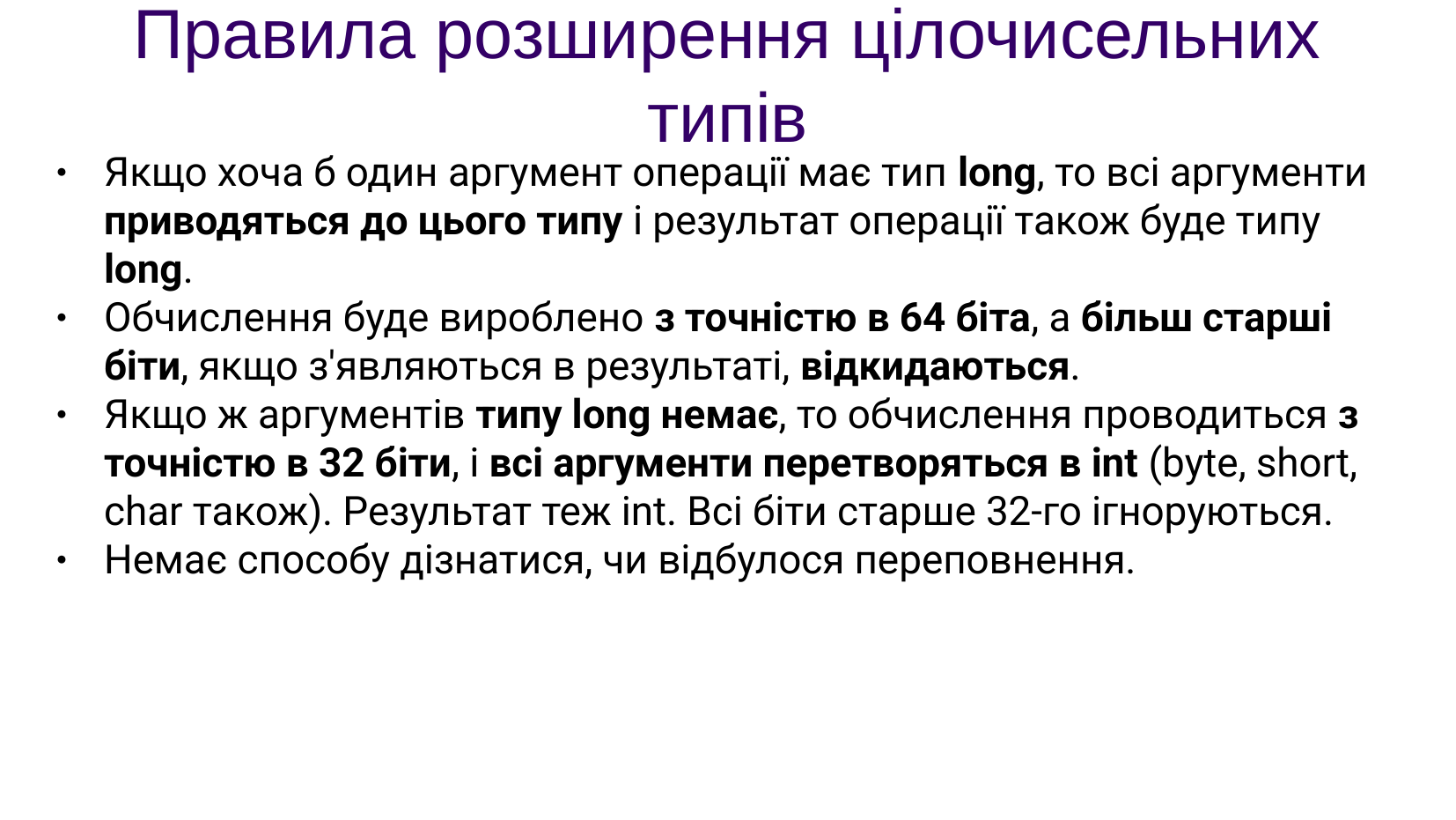

Правила розширення цілочисельних типів
Якщо хоча б один аргумент операції має тип long, то всі аргументи приводяться до цього типу і результат операції також буде типу long.
Обчислення буде вироблено з точністю в 64 біта, а більш старші біти, якщо з'являються в результаті, відкидаються.
Якщо ж аргументів типу long немає, то обчислення проводиться з точністю в 32 біти, і всі аргументи перетворяться в int (byte, short, char також). Результат теж int. Всі біти старше 32-го ігноруються.
Немає способу дізнатися, чи відбулося переповнення.